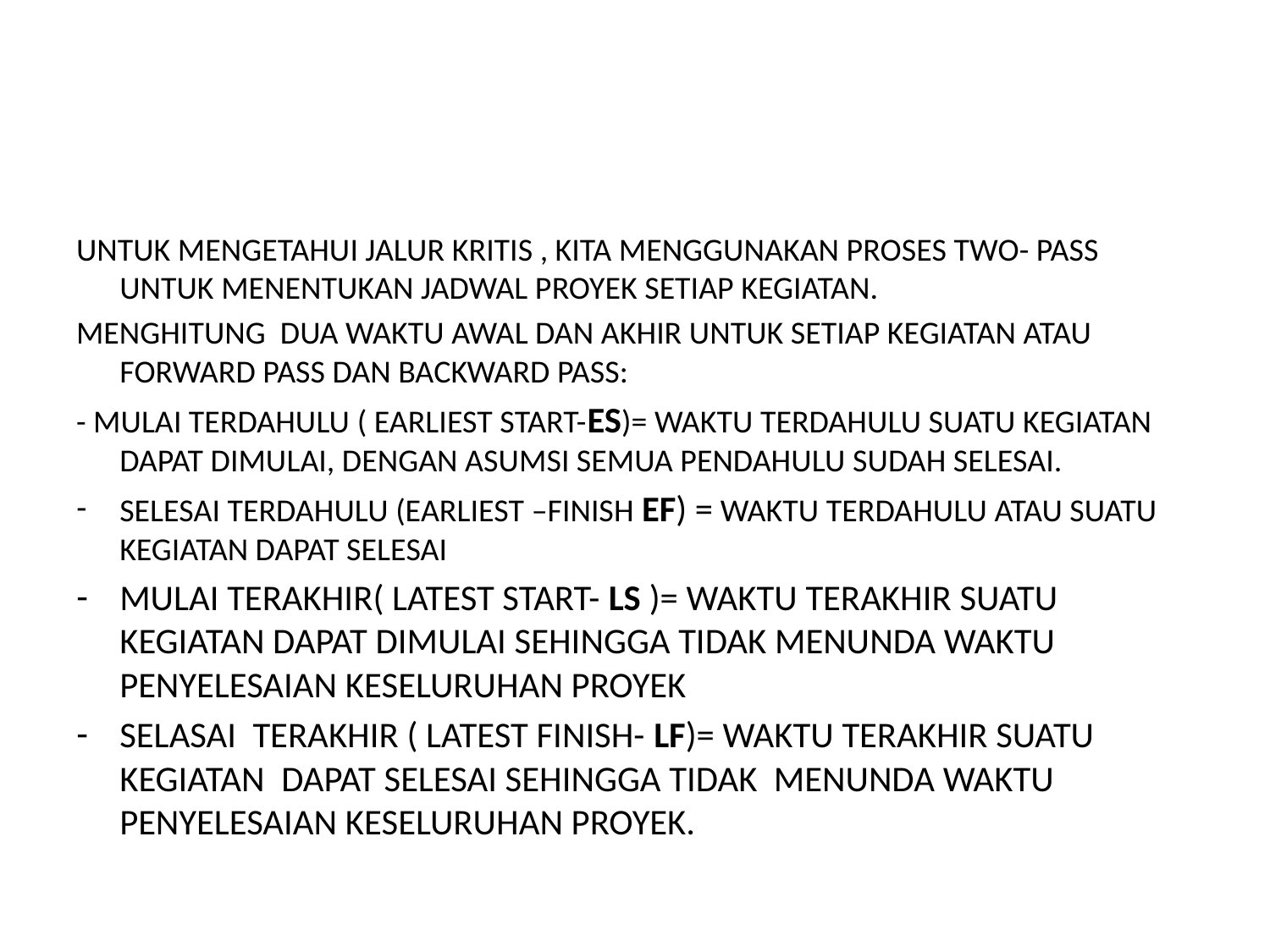

#
UNTUK MENGETAHUI JALUR KRITIS , KITA MENGGUNAKAN PROSES TWO- PASS UNTUK MENENTUKAN JADWAL PROYEK SETIAP KEGIATAN.
MENGHITUNG  DUA WAKTU AWAL DAN AKHIR UNTUK SETIAP KEGIATAN ATAU FORWARD PASS DAN BACKWARD PASS:
- MULAI TERDAHULU ( EARLIEST START-ES)= WAKTU TERDAHULU SUATU KEGIATAN DAPAT DIMULAI, DENGAN ASUMSI SEMUA PENDAHULU SUDAH SELESAI.
SELESAI TERDAHULU (EARLIEST –FINISH EF) = WAKTU TERDAHULU ATAU SUATU KEGIATAN DAPAT SELESAI
MULAI TERAKHIR( LATEST START- LS )= WAKTU TERAKHIR SUATU KEGIATAN DAPAT DIMULAI SEHINGGA TIDAK MENUNDA WAKTU PENYELESAIAN KESELURUHAN PROYEK
SELASAI  TERAKHIR ( LATEST FINISH- LF)= WAKTU TERAKHIR SUATU KEGIATAN  DAPAT SELESAI SEHINGGA TIDAK  MENUNDA WAKTU PENYELESAIAN KESELURUHAN PROYEK.